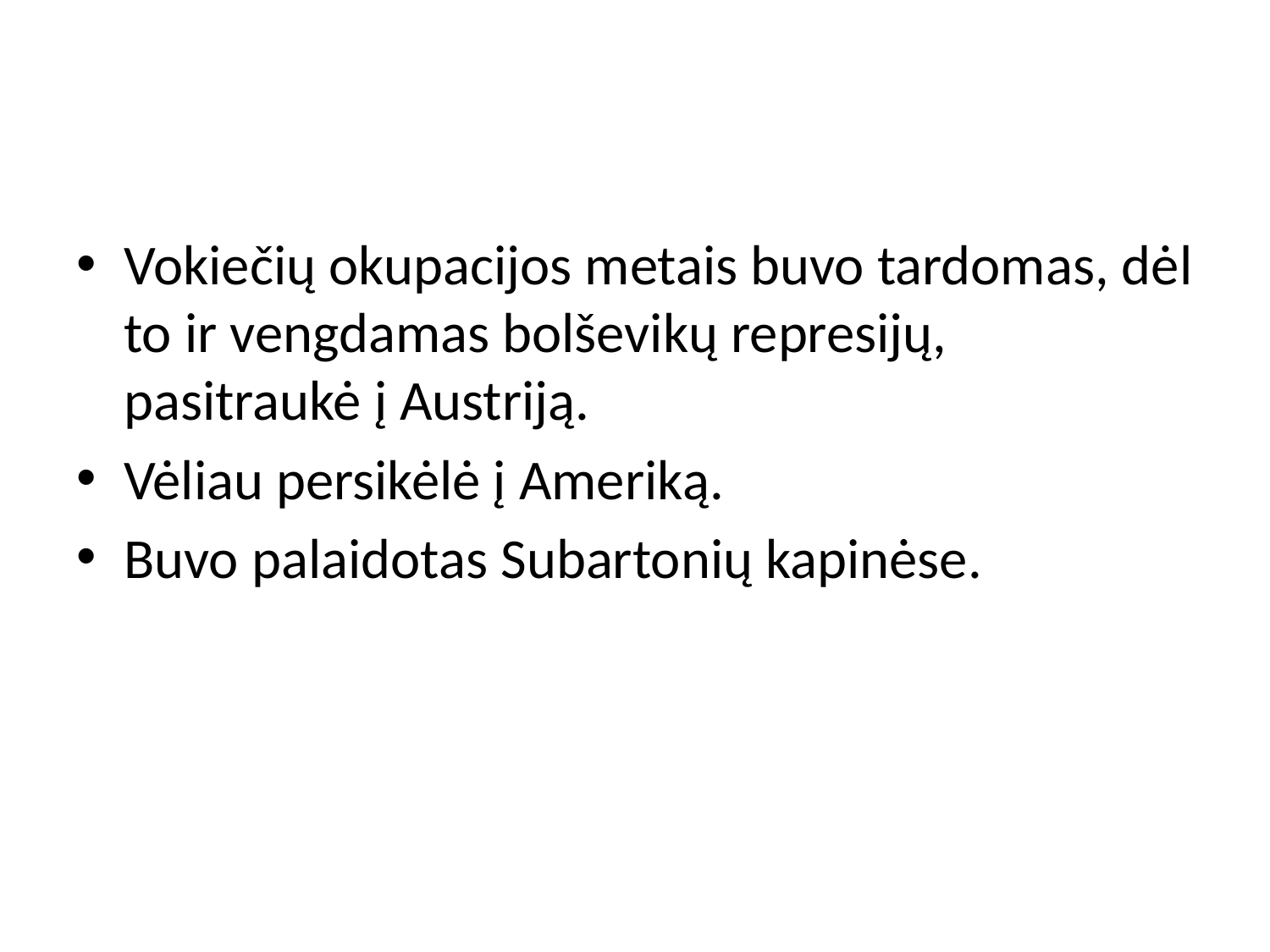

#
Vokiečių okupacijos metais buvo tardomas, dėl to ir vengdamas bolševikų represijų, pasitraukė į Austriją.
Vėliau persikėlė į Ameriką.
Buvo palaidotas Subartonių kapinėse.